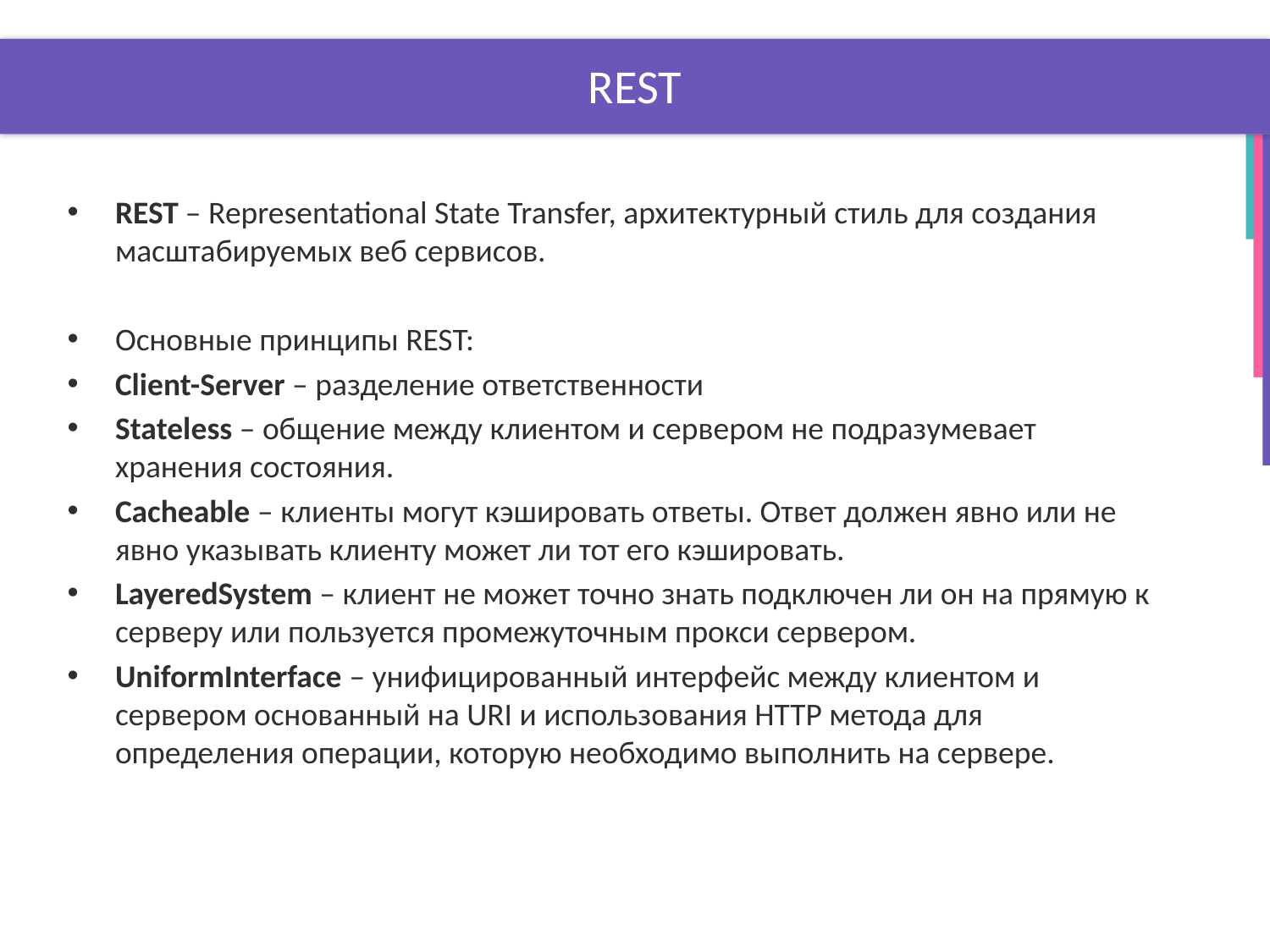

# REST
REST – Representational State Transfer, архитектурный стиль для создания масштабируемых веб сервисов.

Основные принципы REST:
Client-Server – разделение ответственности
Stateless – общение между клиентом и сервером не подразумевает хранения состояния.
Cacheable – клиенты могут кэшировать ответы. Ответ должен явно или не явно указывать клиенту может ли тот его кэшировать.
LayeredSystem – клиент не может точно знать подключен ли он на прямую к серверу или пользуется промежуточным прокси сервером.
UniformInterface – унифицированный интерфейс между клиентом и сервером основанный на URI и использования HTTP метода для определения операции, которую необходимо выполнить на сервере.